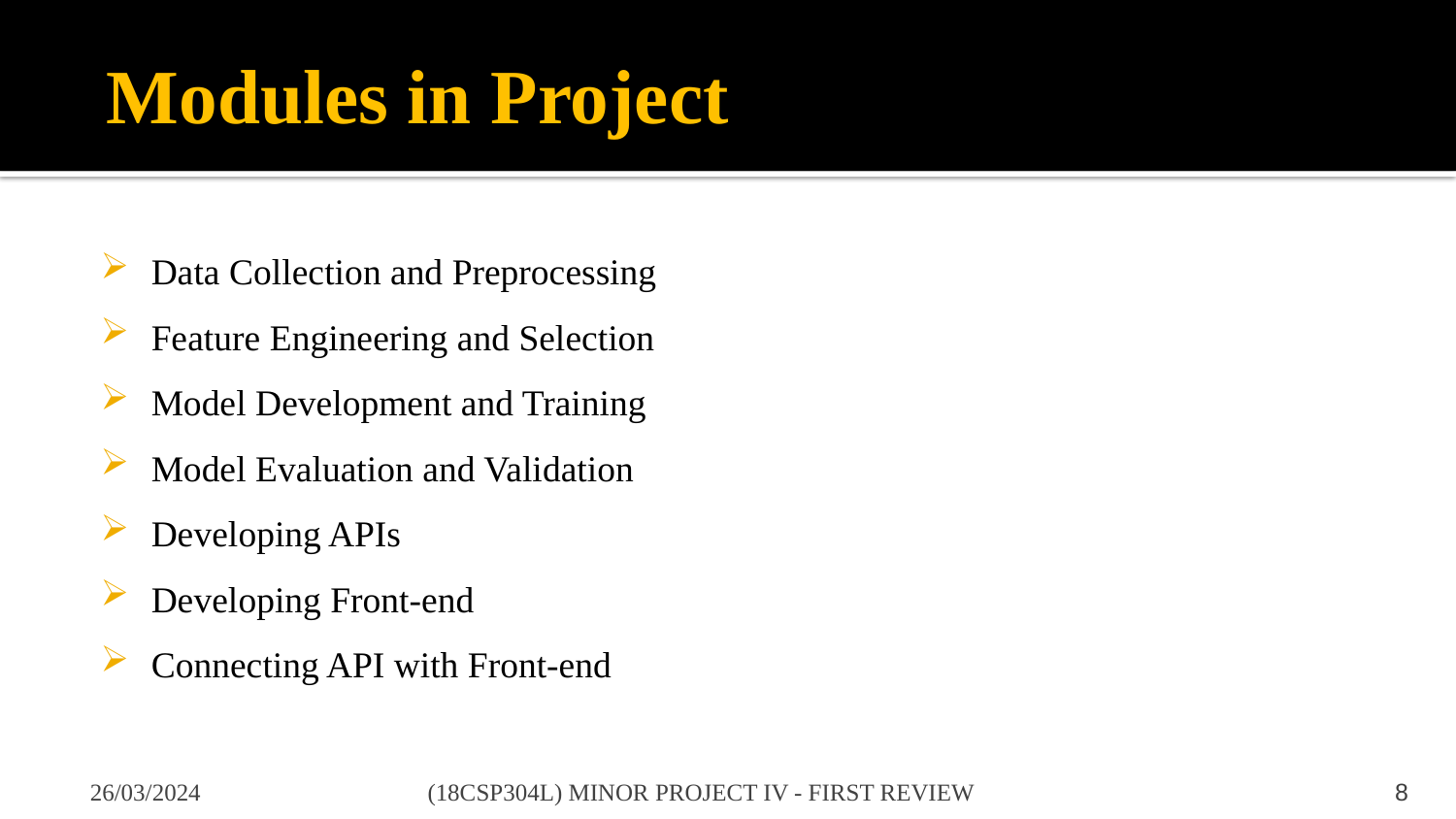

# Modules in Project
Data Collection and Preprocessing
Feature Engineering and Selection
Model Development and Training
Model Evaluation and Validation
Developing APIs
Developing Front-end
Connecting API with Front-end

26/03/2024
(18CSP304L) MINOR PROJECT IV - FIRST REVIEW
8